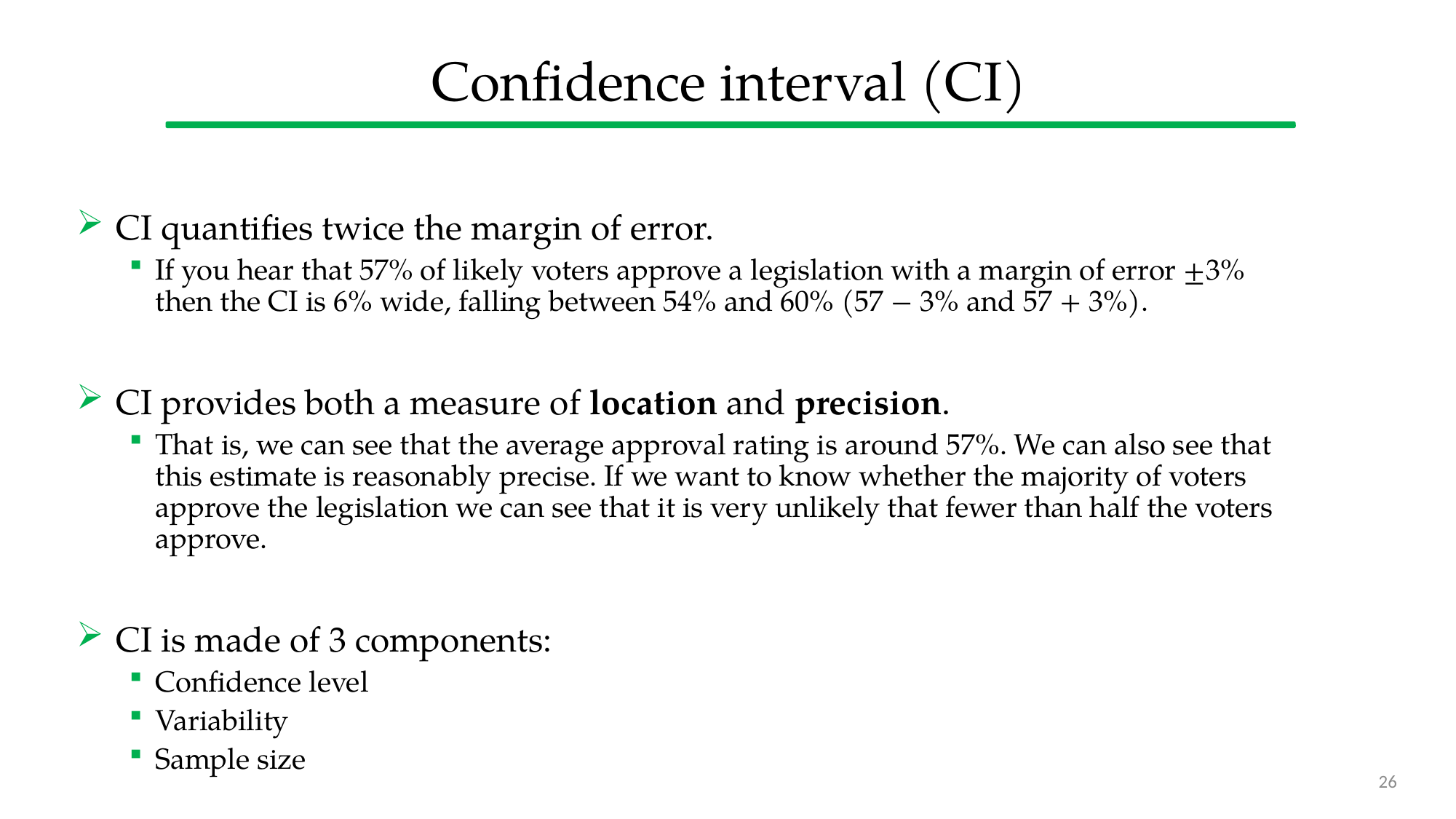

# Confidence interval (CI)

CI quantifies twice the margin of error.
If you hear that 57% of likely voters approve a legislation with a margin of error ±3% then the CI is 6% wide, falling between 54% and 60% (57 − 3% and 57 + 3%).

CI provides both a measure of location and precision.
That is, we can see that the average approval rating is around 57%. We can also see that this estimate is reasonably precise. If we want to know whether the majority of voters approve the legislation we can see that it is very unlikely that fewer than half the voters approve.

CI is made of 3 components:
Confidence level
Variability
Sample size
26